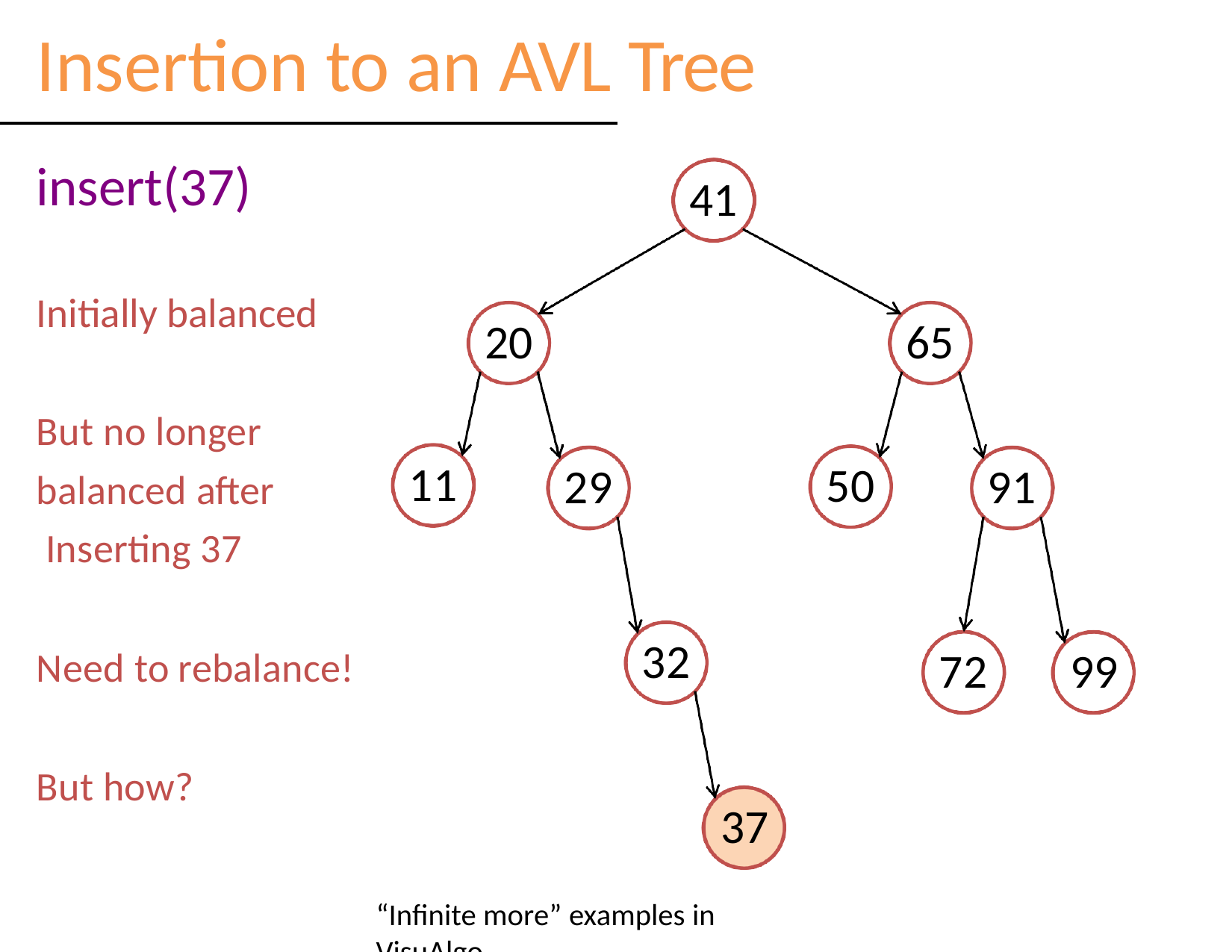

# Insertion to an AVL Tree
insert(37)

41
Initially balanced
20
65
But no longer  balanced after  Inserting 37
11
50
29
91
32
72	99
Need to rebalance!
But how?
37
“Infinite more” examples in VisuAlgo…